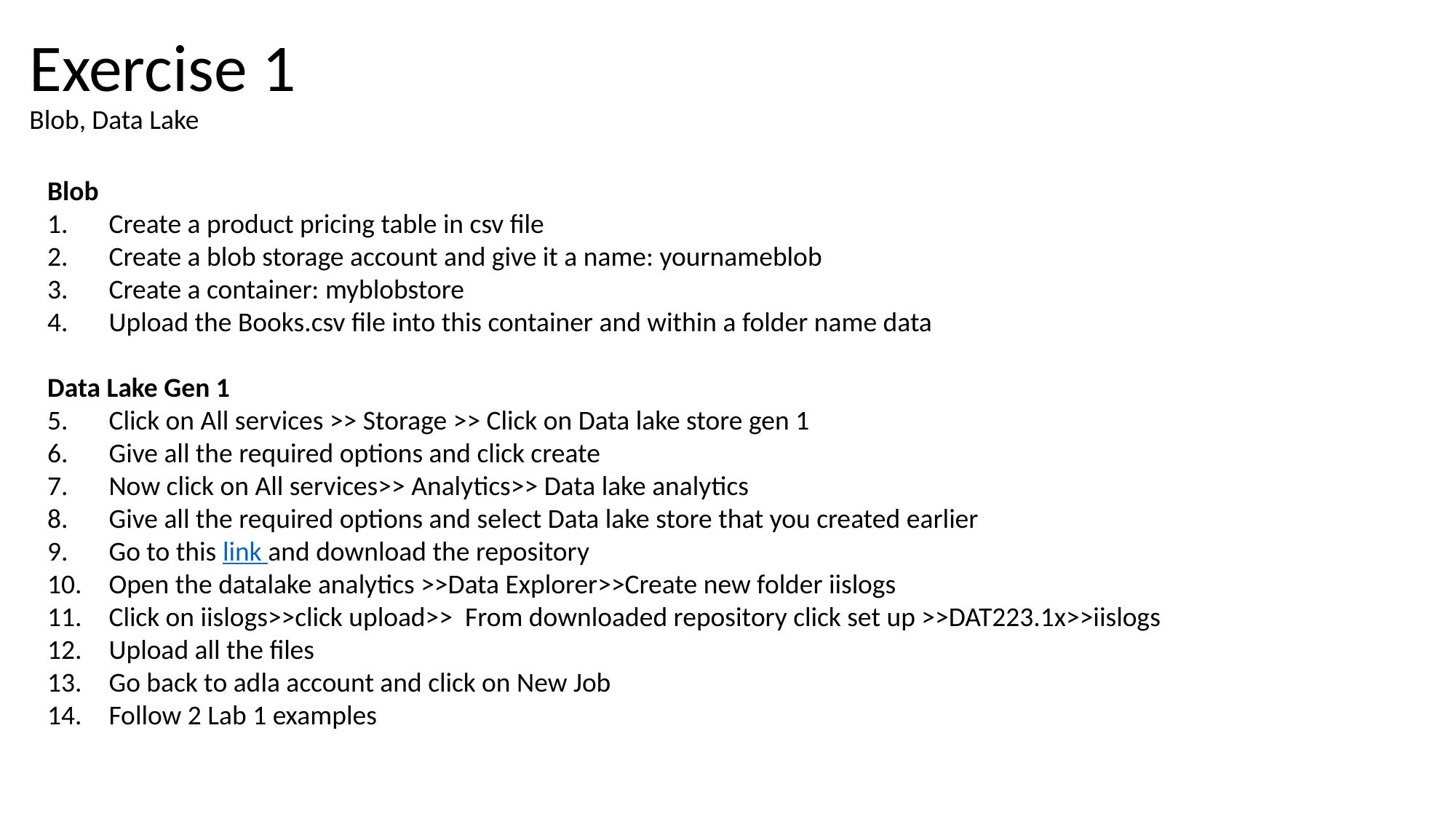

# Exercise 1 Blob, Data Lake
Blob
Create a product pricing table in csv file
Create a blob storage account and give it a name: yournameblob
Create a container: myblobstore
Upload the Books.csv file into this container and within a folder name data

Data Lake Gen 1
Click on All services >> Storage >> Click on Data lake store gen 1
Give all the required options and click create
Now click on All services>> Analytics>> Data lake analytics
Give all the required options and select Data lake store that you created earlier
Go to this link and download the repository
Open the datalake analytics >>Data Explorer>>Create new folder iislogs
Click on iislogs>>click upload>>  From downloaded repository click set up >>DAT223.1x>>iislogs
Upload all the files
Go back to adla account and click on New Job
Follow 2 Lab 1 examples